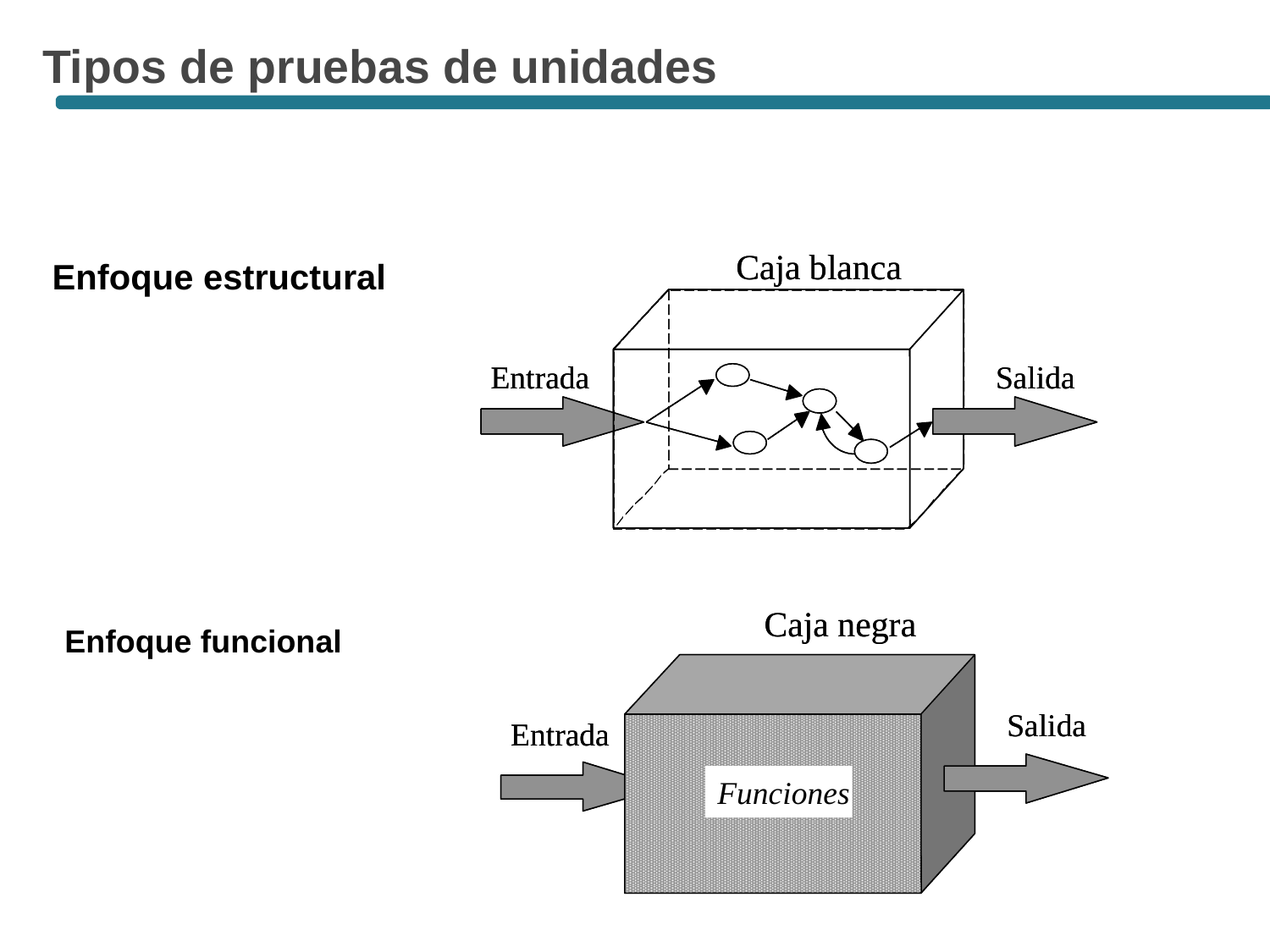

# Tipos de pruebas de unidades

Caja blanca
Caja blanca

Entrada
Entrada
Salida
Salida

Enfoque estructural

Caja negra
Caja negra

Salida
Salida

Entrada
Entrada

Funciones
Funciones
Enfoque funcional